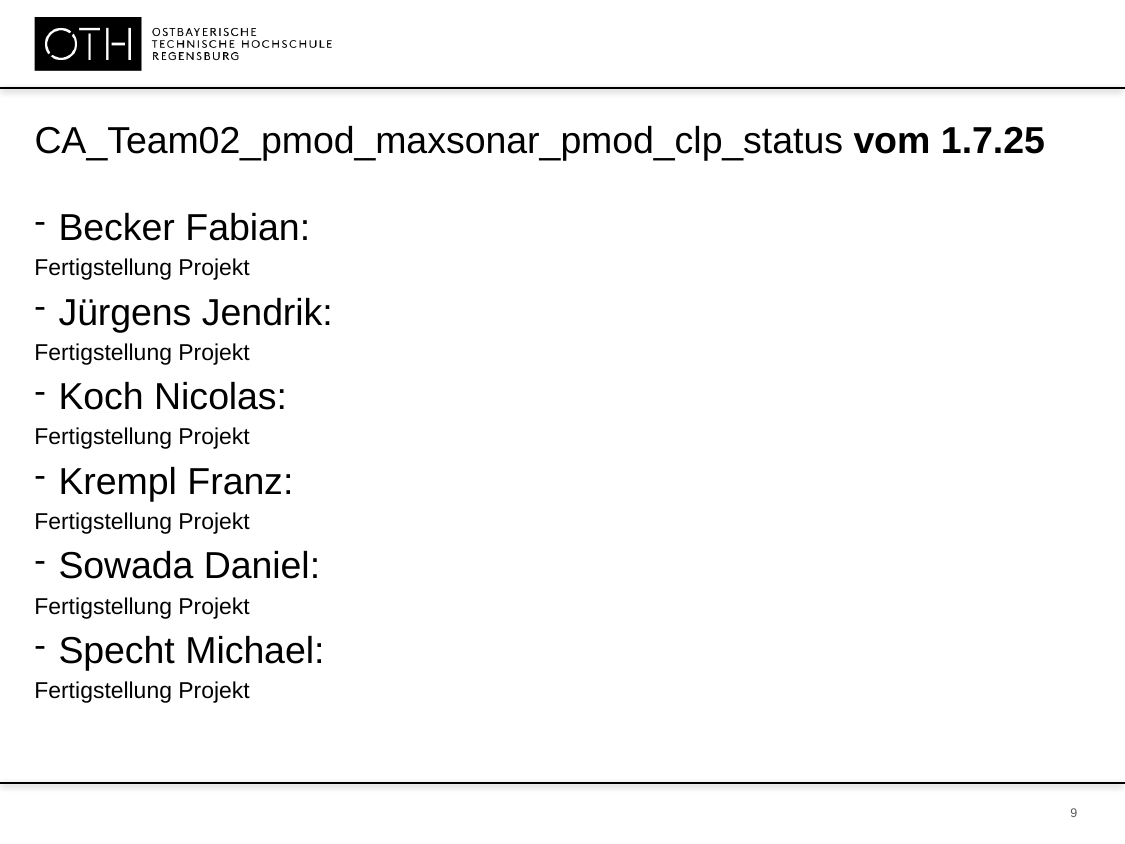

CA_Team02_pmod_maxsonar_pmod_clp_status vom 1.7.25
Becker Fabian:
Fertigstellung Projekt
Jürgens Jendrik:
Fertigstellung Projekt
Koch Nicolas:
Fertigstellung Projekt
Krempl Franz:
Fertigstellung Projekt
Sowada Daniel:
Fertigstellung Projekt
Specht Michael:
Fertigstellung Projekt

 9